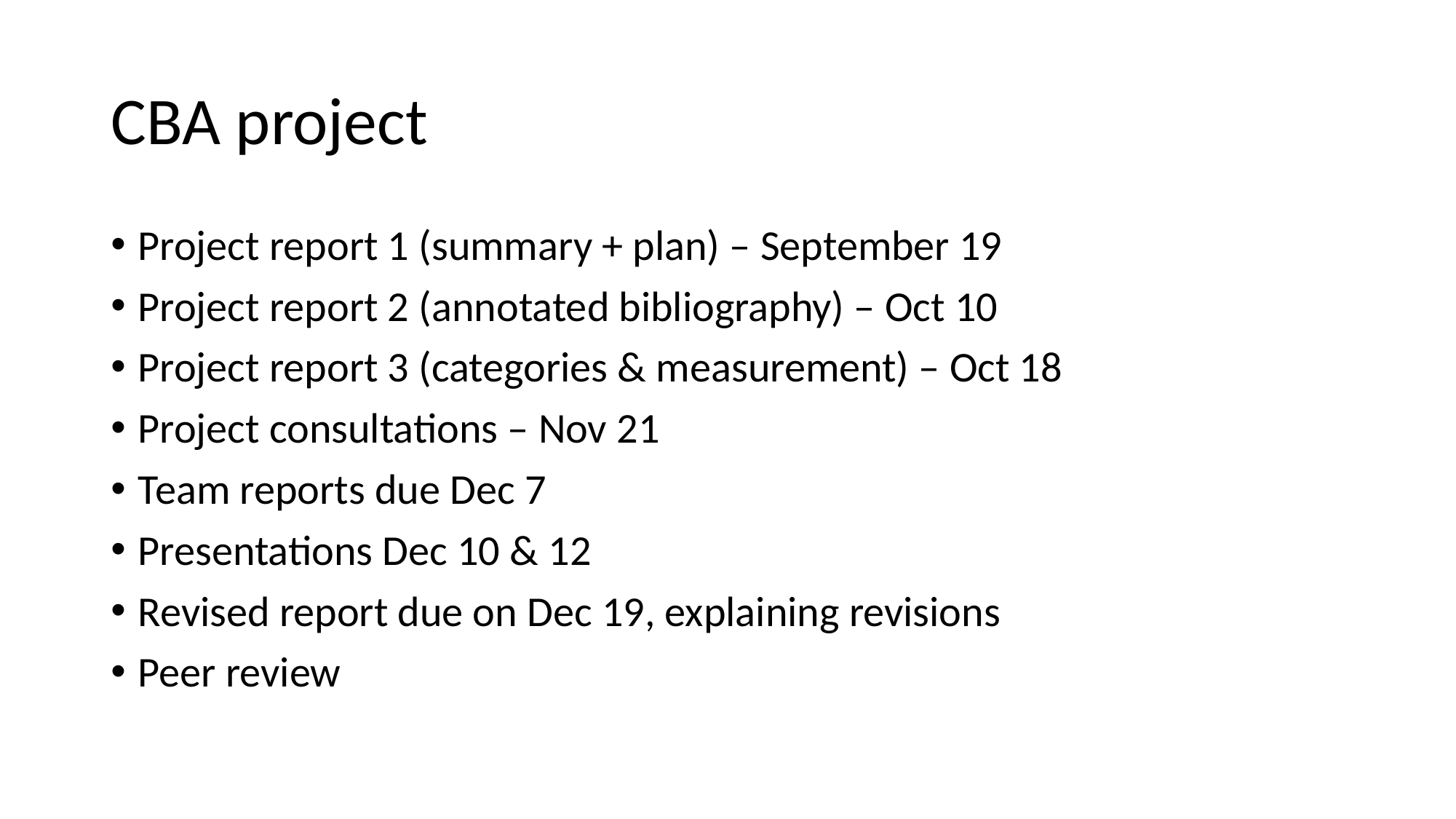

# CBA project
Project report 1 (summary + plan) – September 19
Project report 2 (annotated bibliography) – Oct 10
Project report 3 (categories & measurement) – Oct 18
Project consultations – Nov 21
Team reports due Dec 7
Presentations Dec 10 & 12
Revised report due on Dec 19, explaining revisions
Peer review